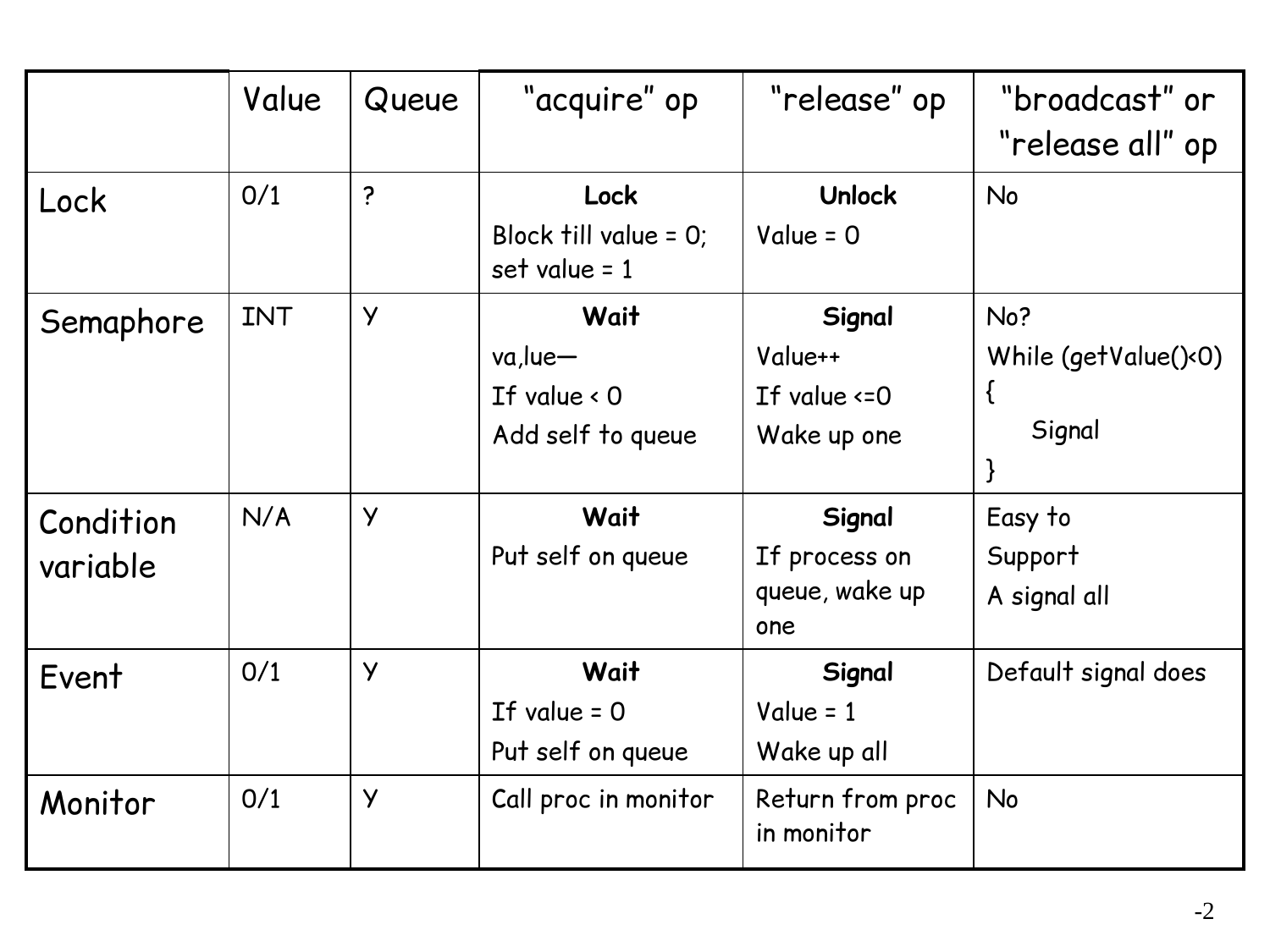

|  | Value | Queue | “acquire” op | “release” op | “broadcast” or “release all” op |
| --- | --- | --- | --- | --- | --- |
| Lock | 0/1 | ? | Lock Block till value = 0; set value = 1 | Unlock Value = 0 | No |
| Semaphore | INT | Y | Wait va,lue— If value < 0 Add self to queue | Signal Value++ If value <=0 Wake up one | No? While (getValue()<0){ Signal } |
| Condition variable | N/A | Y | Wait Put self on queue | Signal If process on queue, wake up one | Easy to Support A signal all |
| Event | 0/1 | Y | Wait If value = 0 Put self on queue | Signal Value = 1 Wake up all | Default signal does |
| Monitor | 0/1 | Y | Call proc in monitor | Return from proc in monitor | No |
-2